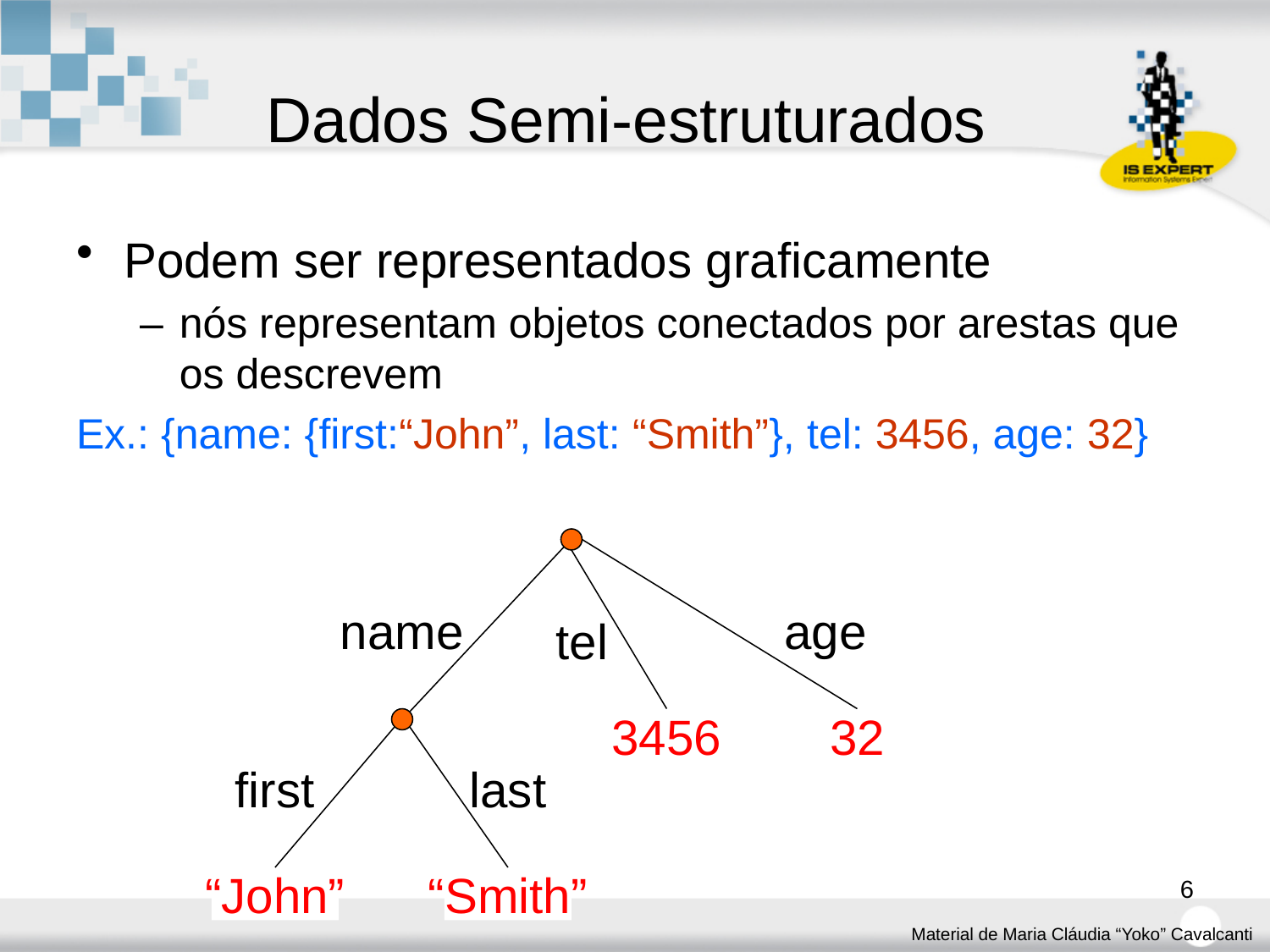

# Dados Semi-estruturados
Podem ser representados graficamente
– 	nós representam objetos conectados por arestas que os descrevem
Ex.: {name: {first:“John”, last: “Smith”}, tel: 3456, age: 32}

name
age
tel

3456
32
first
last
6
“John”
“Smith”
Material de Maria Cláudia “Yoko” Cavalcanti